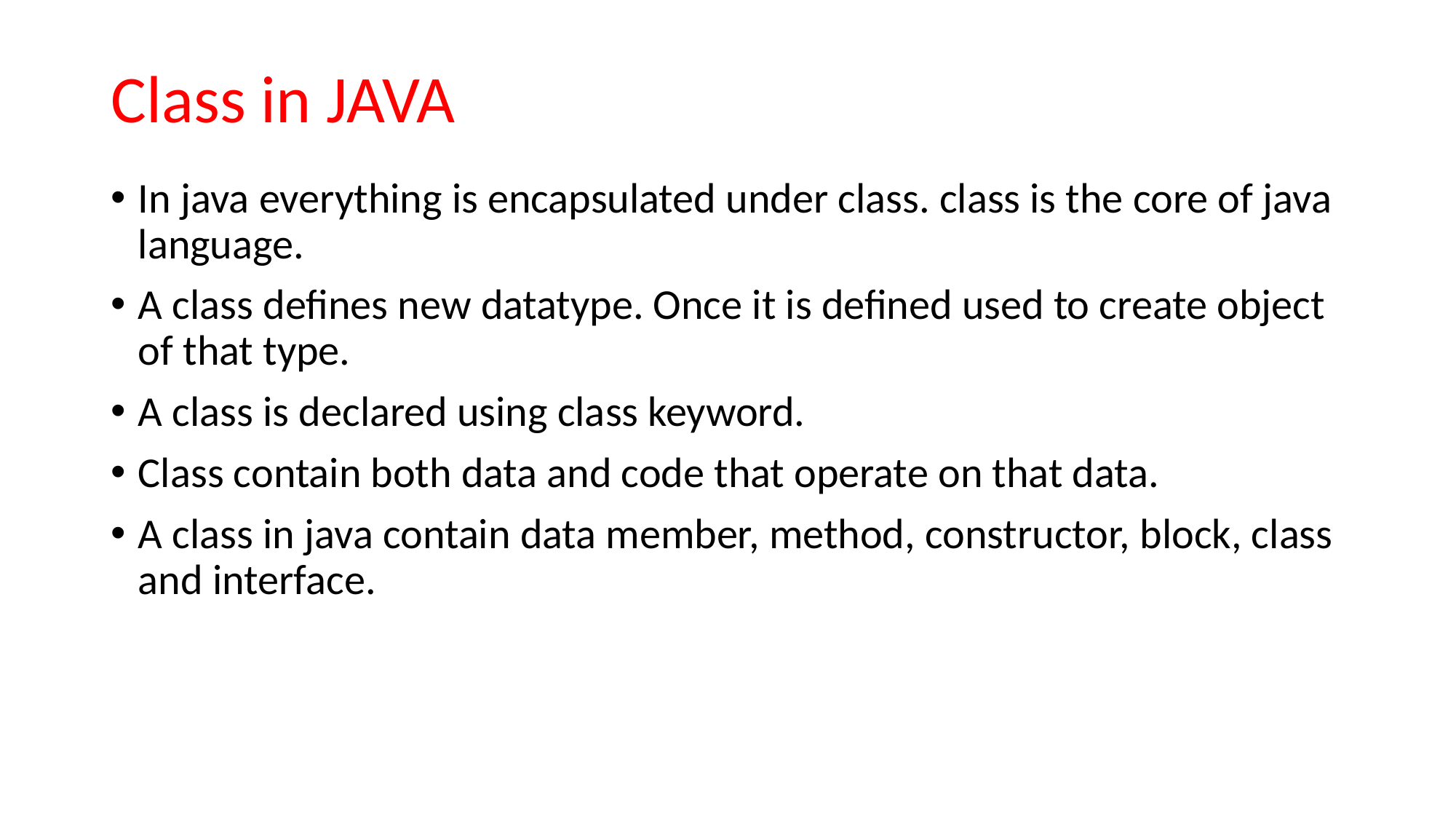

# Class in JAVA
In java everything is encapsulated under class. class is the core of java language.
A class defines new datatype. Once it is defined used to create object of that type.
A class is declared using class keyword.
Class contain both data and code that operate on that data.
A class in java contain data member, method, constructor, block, class and interface.